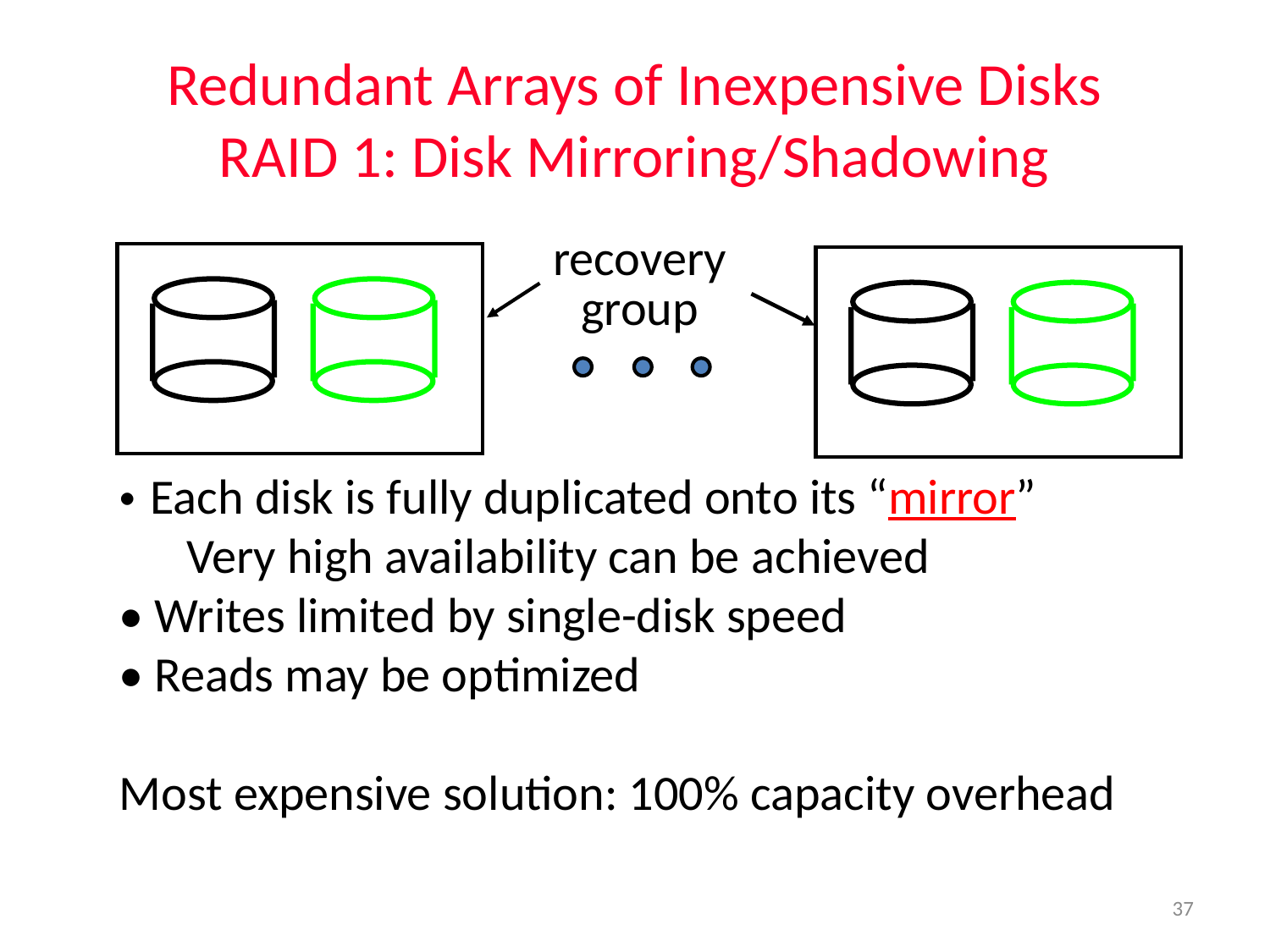

# Redundant Arrays of Inexpensive Disks RAID 1: Disk Mirroring/Shadowing
recovery
group

• Each disk is fully duplicated onto its “mirror”
      Very high availability can be achieved
• Writes limited by single-disk speed
• Reads may be optimized

Most expensive solution: 100% capacity overhead
37